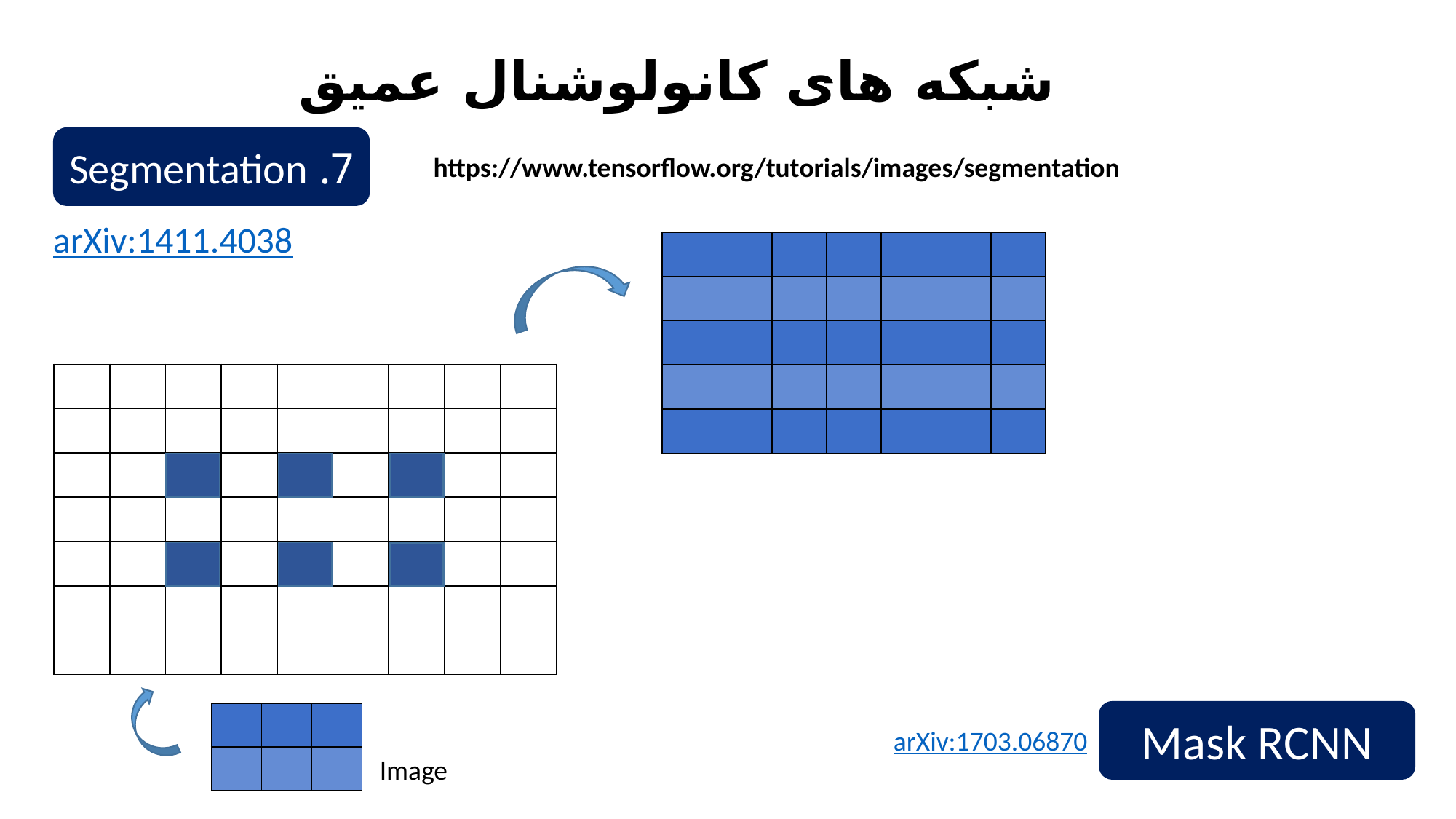

شبکه های کانولوشنال عمیق
7. Segmentation
https://www.tensorflow.org/tutorials/images/segmentation
arXiv:1411.4038

|  |  |  |  |  |  |  |
| --- | --- | --- | --- | --- | --- | --- |
|  |  |  |  |  |  |  |
|  |  |  |  |  |  |  |
|  |  |  |  |  |  |  |
|  |  |  |  |  |  |  |
|  |  |  |  |  |  |  |  |  |
| --- | --- | --- | --- | --- | --- | --- | --- | --- |
|  |  |  |  |  |  |  |  |  |
|  |  |  |  |  |  |  |  |  |
|  |  |  |  |  |  |  |  |  |
|  |  |  |  |  |  |  |  |  |
|  |  |  |  |  |  |  |  |  |
|  |  |  |  |  |  |  |  |  |

Mask RCNN
|  |  |  |
| --- | --- | --- |
|  |  |  |
arXiv:1703.06870
Image